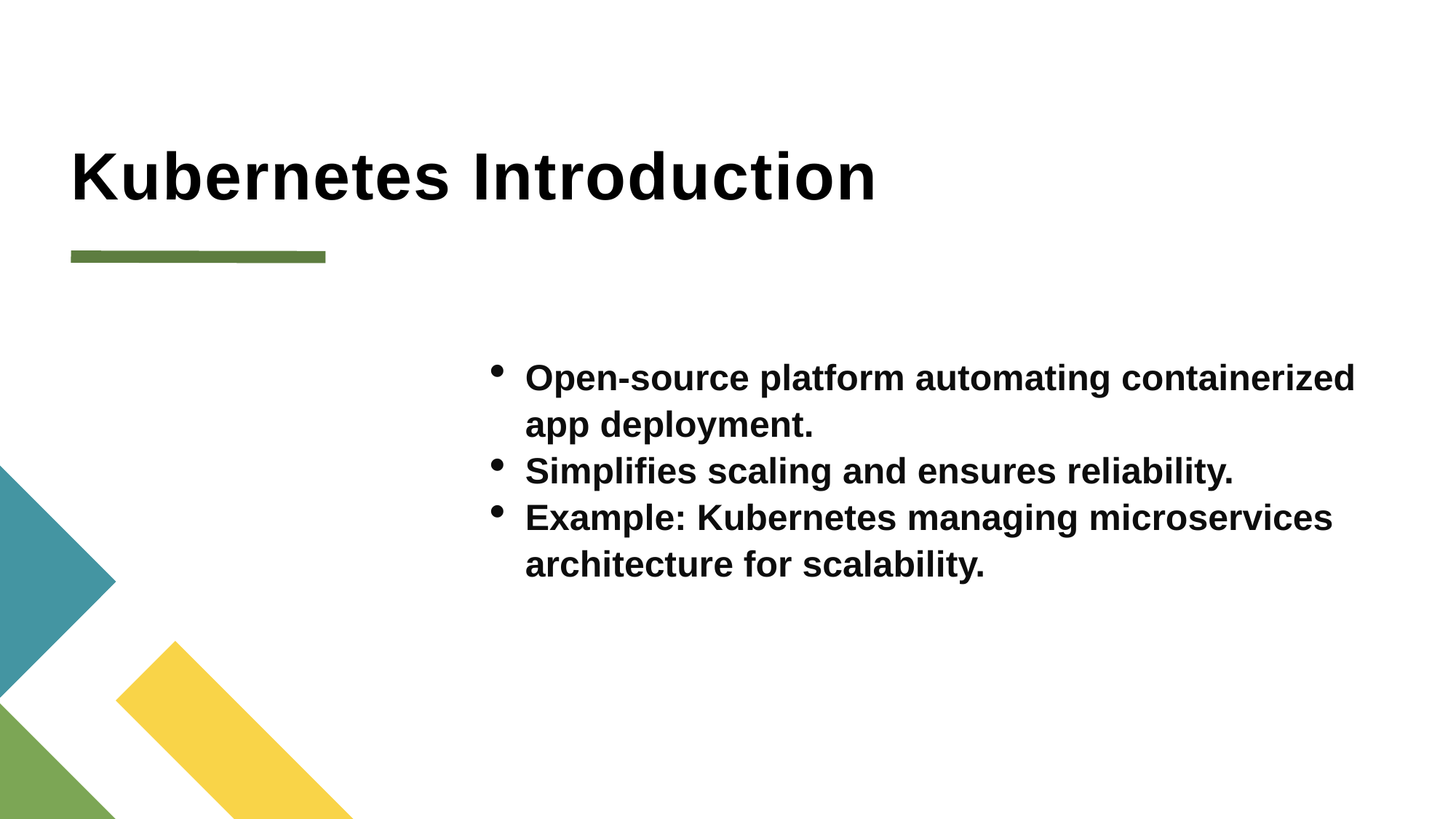

# Kubernetes Introduction

Open-source platform automating containerized app deployment.
Simplifies scaling and ensures reliability.
Example: Kubernetes managing microservices architecture for scalability.